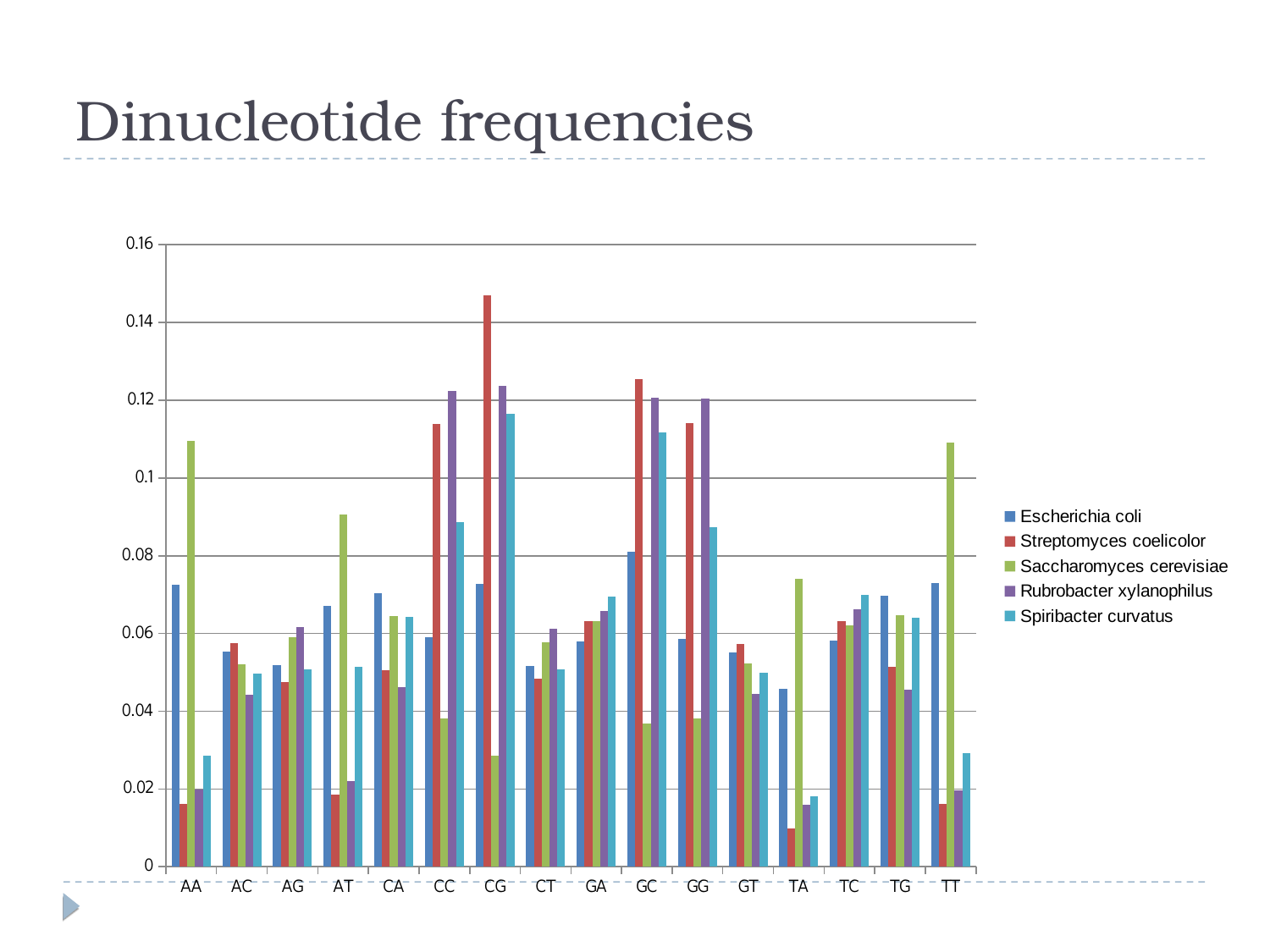

Dinucleotide frequencies

### Chart

| Category | Escherichia coli | Streptomyces coelicolor | Saccharomyces cerevisiae | Rubrobacter xylanophilus | Spiribacter curvatus |
|---|---|---|---|---|---|
| AA | 0.0725086201686134 | 0.0160789040476226 | 0.10945524997193 | 0.0198050250066108 | 0.0284683618546373 |
| AC | 0.0553513202098932 | 0.0574817064807065 | 0.0520466965896658 | 0.044260755725728 | 0.0496789731292464 |
| AG | 0.0518226037364198 | 0.0475484618954314 | 0.0589921745873837 | 0.0616799767619717 | 0.0507310692764049 |
| AT | 0.0670386319867272 | 0.0185304090207608 | 0.0907213897222592 | 0.0220305560231475 | 0.0513570327462979 |
| CA | 0.070370777936116 | 0.0505561331468254 | 0.0645479042150696 | 0.0461796910917068 | 0.0641571033358766 |
| CC | 0.0591060009306787 | 0.113789566382465 | 0.0381002551027069 | 0.122317094304048 | 0.0886221018047056 |
| CG | 0.0726678974063529 | 0.147069425587138 | 0.0285012650692067 | 0.123622838368911 | 0.116438029097439 |
| CT | 0.0515253597102807 | 0.0483997187804187 | 0.05772123044626 | 0.0612921596145017 | 0.0507139409227511 |
| GA | 0.0580035525988735 | 0.0631958842811904 | 0.0631424893533133 | 0.0658362233615965 | 0.0694969973477003 |
| GC | 0.0810759719356079 | 0.125397825650485 | 0.0367555478963818 | 0.12053487145768 | 0.111821678267233 |
| GG | 0.058601531155785 | 0.114180848575447 | 0.0381067828075919 | 0.12051658112059 | 0.0873764033571573 |
| GT | 0.0551523614457964 | 0.0573943499425611 | 0.0521883477856719 | 0.0444662895137157 | 0.0499478363775089 |
| TA | 0.0458382253980507 | 0.00980867040698428 | 0.0740692145604374 | 0.0159553740575438 | 0.0181129744683722 |
| TC | 0.0581367429072486 | 0.063145634945089 | 0.0619681552444886 | 0.0662990618917106 | 0.0698084219595874 |
| TG | 0.069741384837505 | 0.0513701723916674 | 0.0645935981492651 | 0.0455348792078238 | 0.064097932659618 |
| TT | 0.0730590176360502 | 0.0160522884652041 | 0.109089698498366 | 0.0196686224927125 | 0.0291711433954625 |